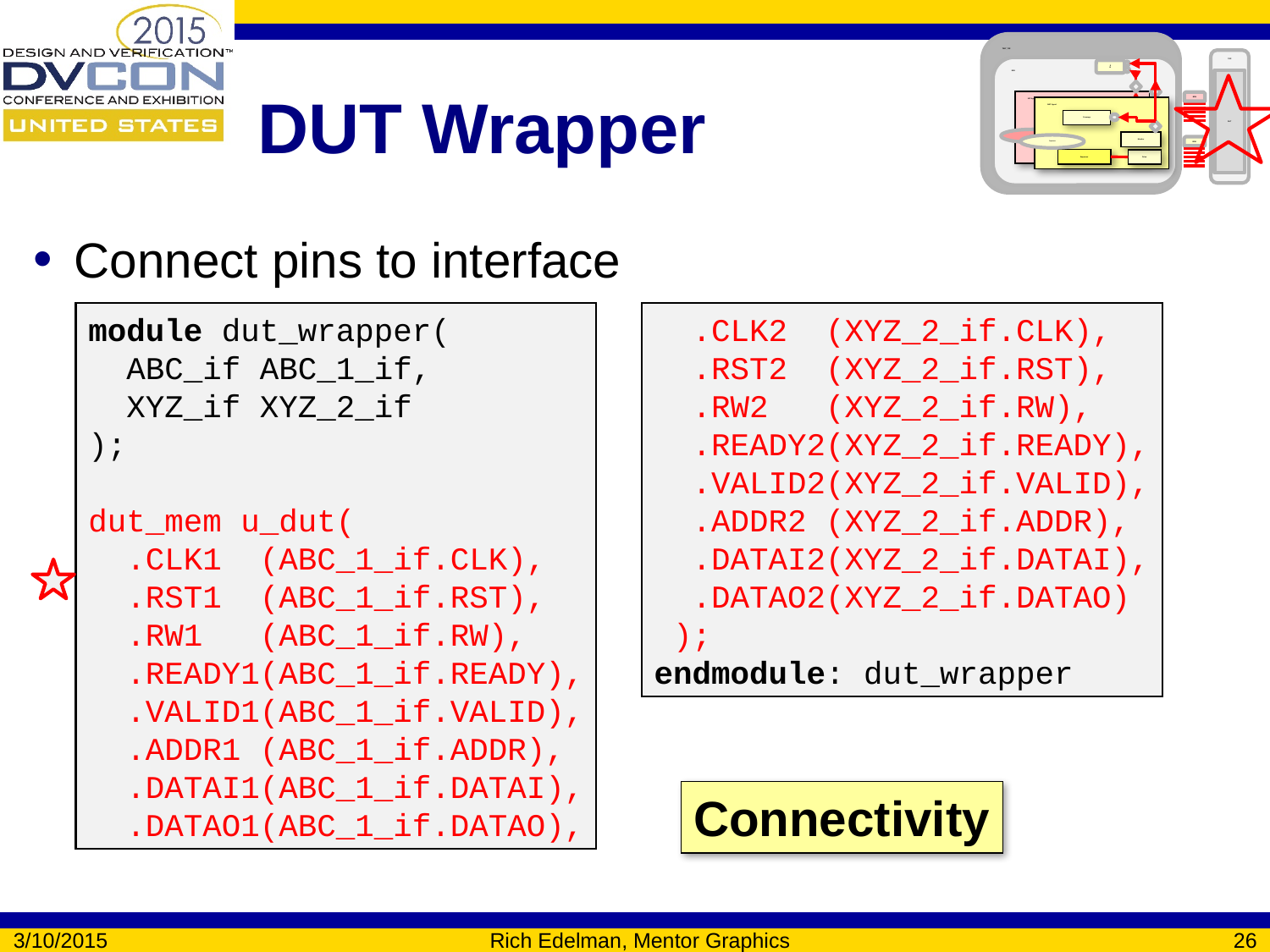

TEST_TOP
TOP
ENV
SB

DUT
ABC Agent
Coverage

Monitor
Sequence
Sequencer
Driver

XYZ Agent
Coverage

Monitor
Sequence
Sequencer
Driver
BFM
BFM
# DUT Wrapper

Connect pins to interface
module dut_wrapper(
  ABC_if ABC_1_if,
  XYZ_if XYZ_2_if
);

dut_mem u_dut(
  .CLK1  (ABC_1_if.CLK),
  .RST1  (ABC_1_if.RST),
  .RW1   (ABC_1_if.RW),
  .READY1(ABC_1_if.READY),
  .VALID1(ABC_1_if.VALID),
  .ADDR1 (ABC_1_if.ADDR),
  .DATAI1(ABC_1_if.DATAI),
  .DATAO1(ABC_1_if.DATAO),
  .CLK2  (XYZ_2_if.CLK),
  .RST2  (XYZ_2_if.RST),
  .RW2   (XYZ_2_if.RW),
  .READY2(XYZ_2_if.READY),
  .VALID2(XYZ_2_if.VALID),
  .ADDR2 (XYZ_2_if.ADDR),
  .DATAI2(XYZ_2_if.DATAI),
  .DATAO2(XYZ_2_if.DATAO)
 );
endmodule: dut_wrapper

Connectivity
3/10/2015
Rich Edelman, Mentor Graphics
26